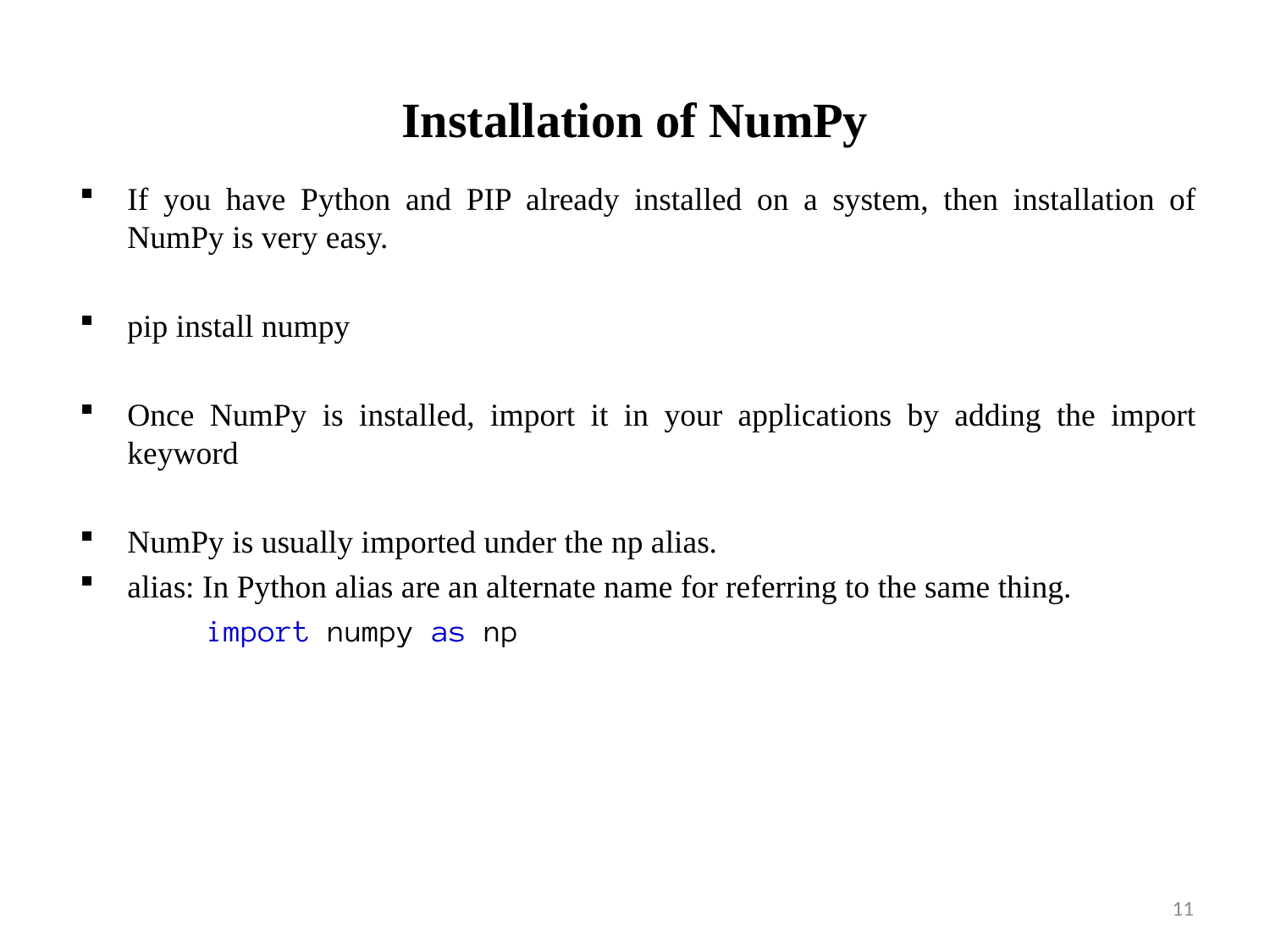

# Installation of NumPy
If you have Python and PIP already installed on a system, then installation of NumPy is very easy.

pip install numpy

Once NumPy is installed, import it in your applications by adding the import keyword

NumPy is usually imported under the np alias.
alias: In Python alias are an alternate name for referring to the same thing.
	import numpy as np

11